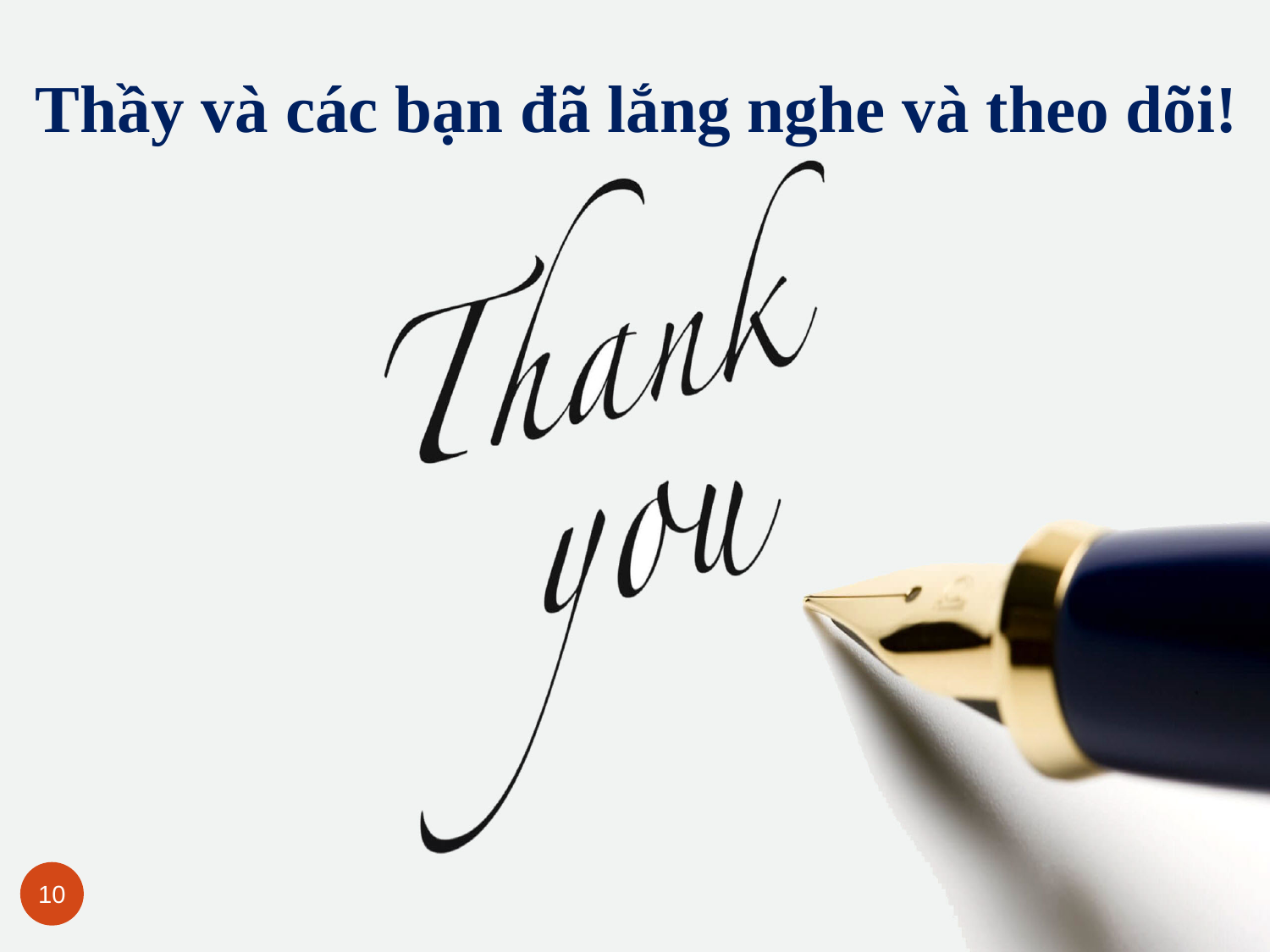

# Thầy và các bạn đã lắng nghe và theo dõi!
10